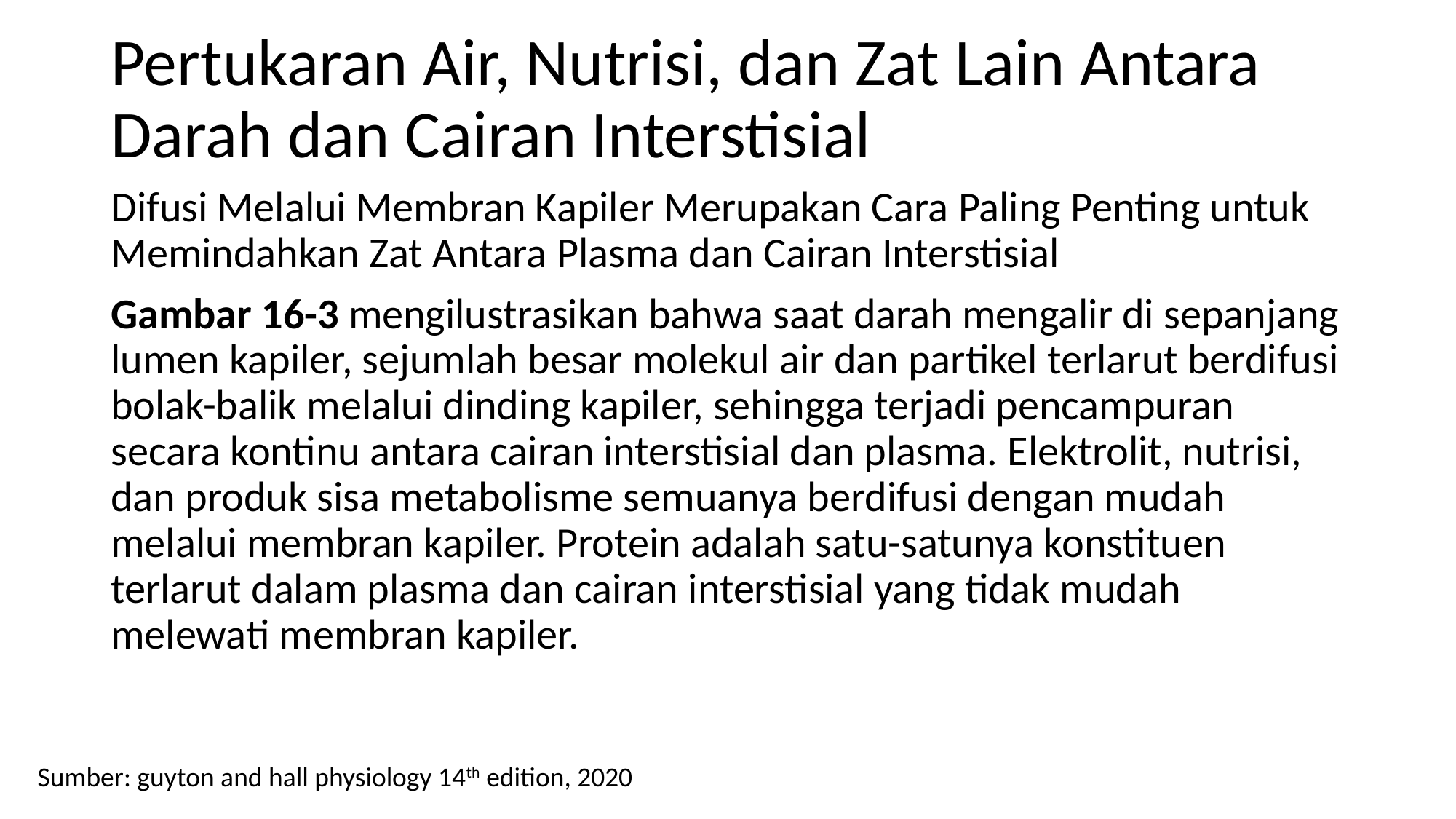

# Pertukaran Air, Nutrisi, dan Zat Lain Antara Darah dan Cairan Interstisial
Difusi Melalui Membran Kapiler Merupakan Cara Paling Penting untuk Memindahkan Zat Antara Plasma dan Cairan Interstisial
Gambar 16-3 mengilustrasikan bahwa saat darah mengalir di sepanjang lumen kapiler, sejumlah besar molekul air dan partikel terlarut berdifusi bolak-balik melalui dinding kapiler, sehingga terjadi pencampuran secara kontinu antara cairan interstisial dan plasma. Elektrolit, nutrisi, dan produk sisa metabolisme semuanya berdifusi dengan mudah melalui membran kapiler. Protein adalah satu-satunya konstituen terlarut dalam plasma dan cairan interstisial yang tidak mudah melewati membran kapiler.
Sumber: guyton and hall physiology 14th edition, 2020